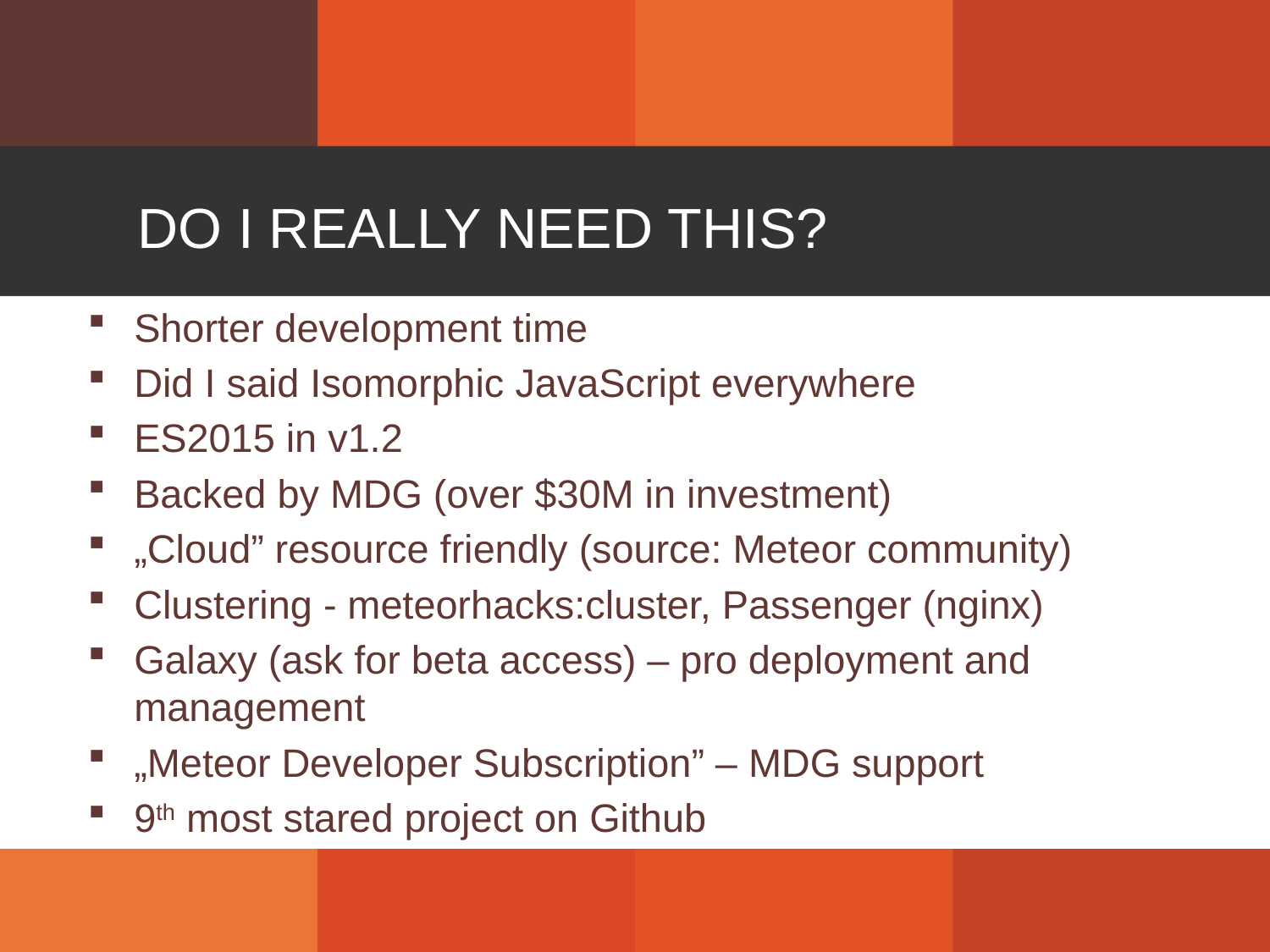

# Do I really need this?
Shorter development time
Did I said Isomorphic JavaScript everywhere
ES2015 in v1.2
Backed by MDG (over $30M in investment)
„Cloud” resource friendly (source: Meteor community)
Clustering - meteorhacks:cluster, Passenger (nginx)
Galaxy (ask for beta access) – pro deployment and management
„Meteor Developer Subscription” – MDG support
9th most stared project on Github